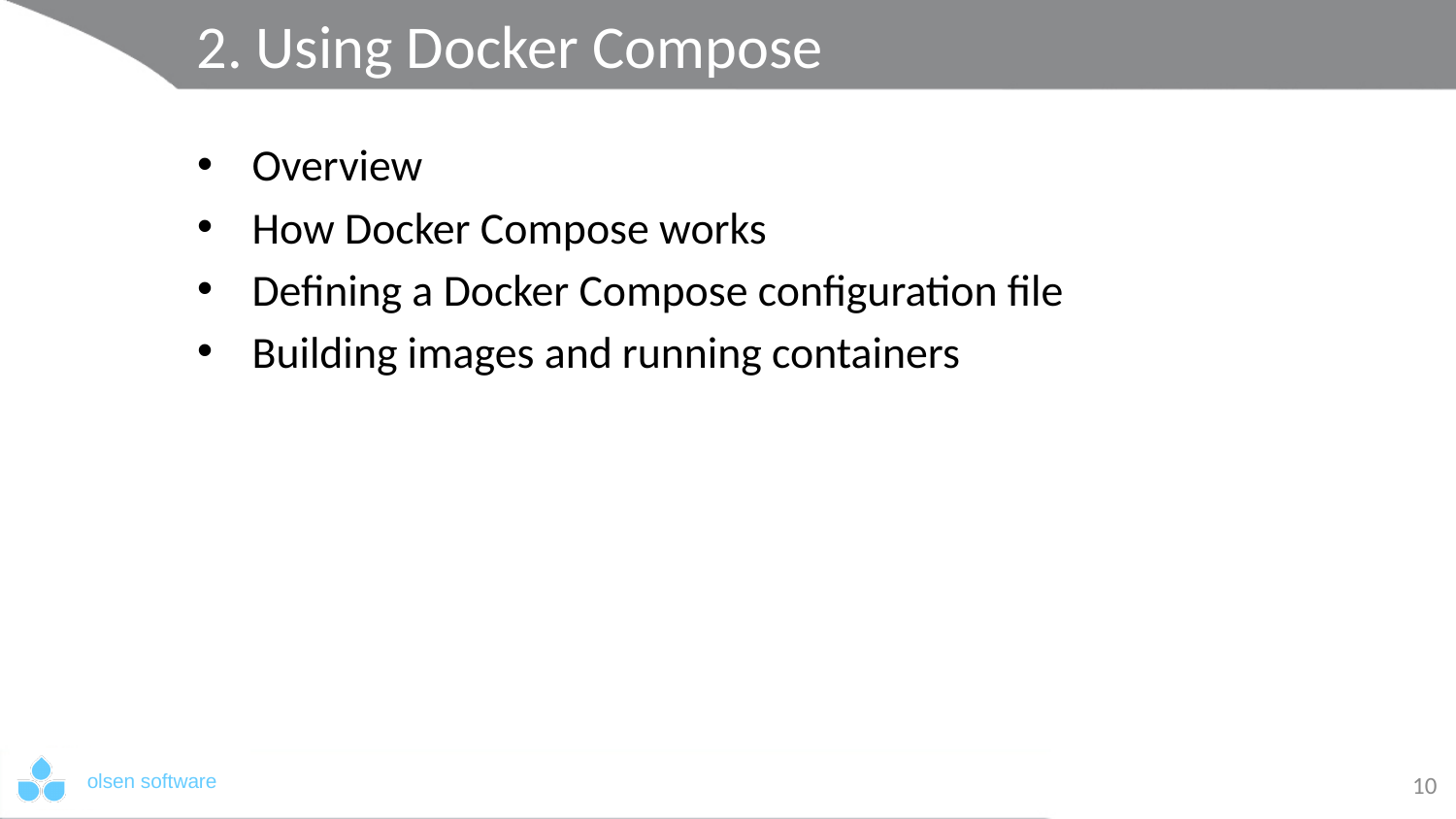

# 2. Using Docker Compose
Overview
How Docker Compose works
Defining a Docker Compose configuration file
Building images and running containers

10